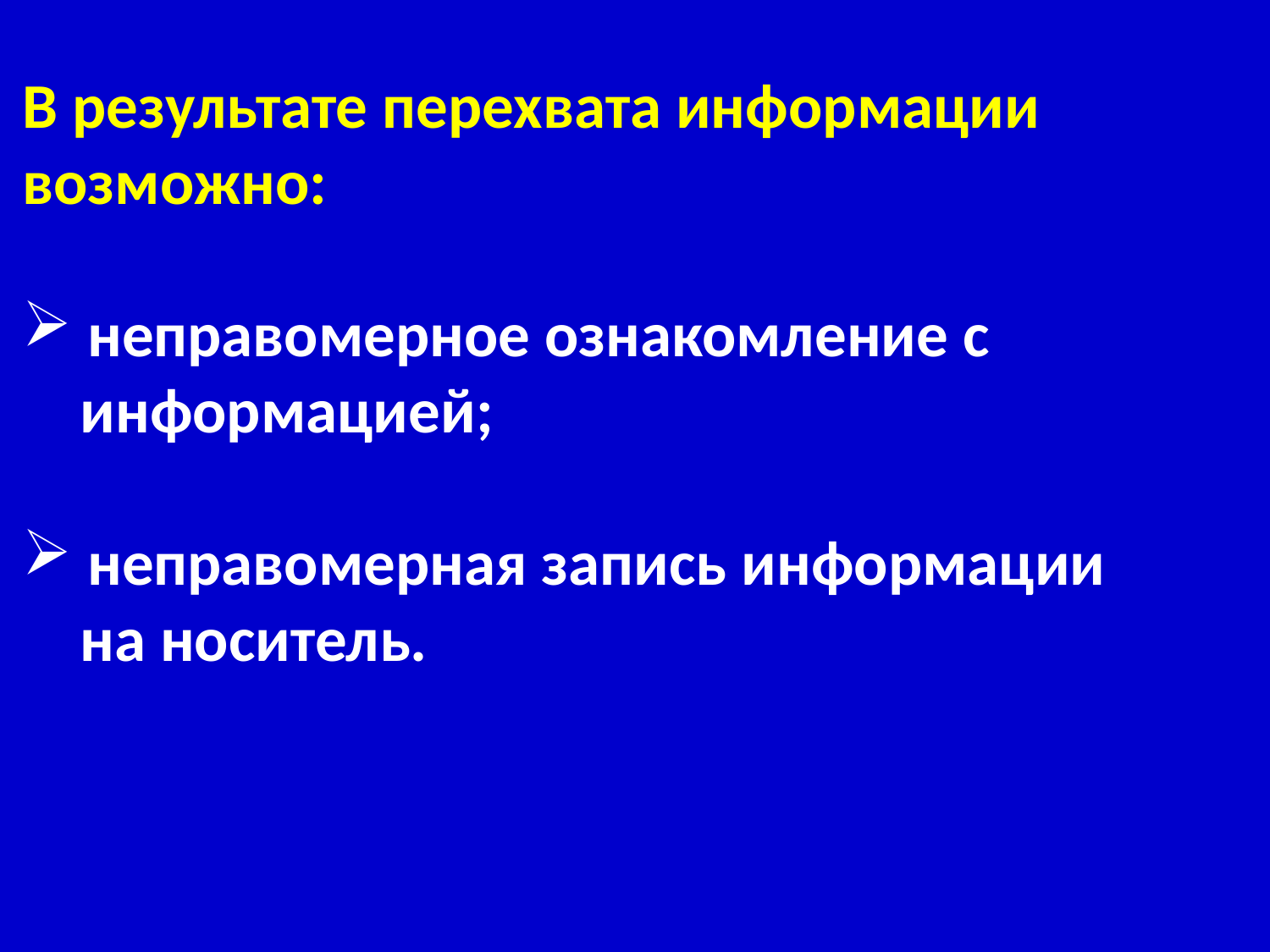

В результате перехвата информации возможно:

 неправомерное ознакомление с
    информацией;

 неправомерная запись информации
    на носитель.